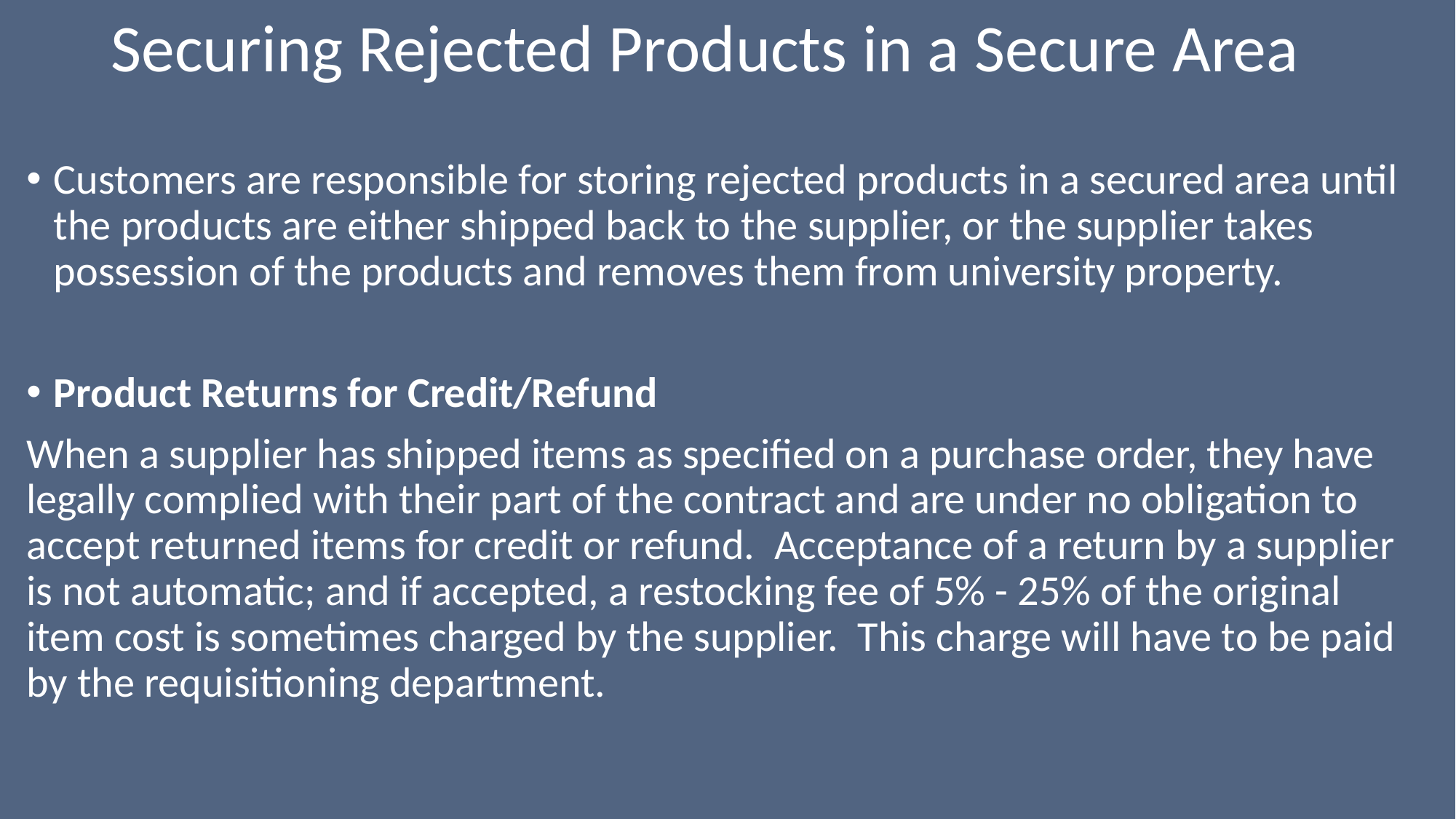

# Securing Rejected Products in a Secure Area

Customers are responsible for storing rejected products in a secured area until the products are either shipped back to the supplier, or the supplier takes possession of the products and removes them from university property.

Product Returns for Credit/Refund
When a supplier has shipped items as specified on a purchase order, they have legally complied with their part of the contract and are under no obligation to accept returned items for credit or refund.  Acceptance of a return by a supplier is not automatic; and if accepted, a restocking fee of 5% - 25% of the original item cost is sometimes charged by the supplier.  This charge will have to be paid by the requisitioning department.